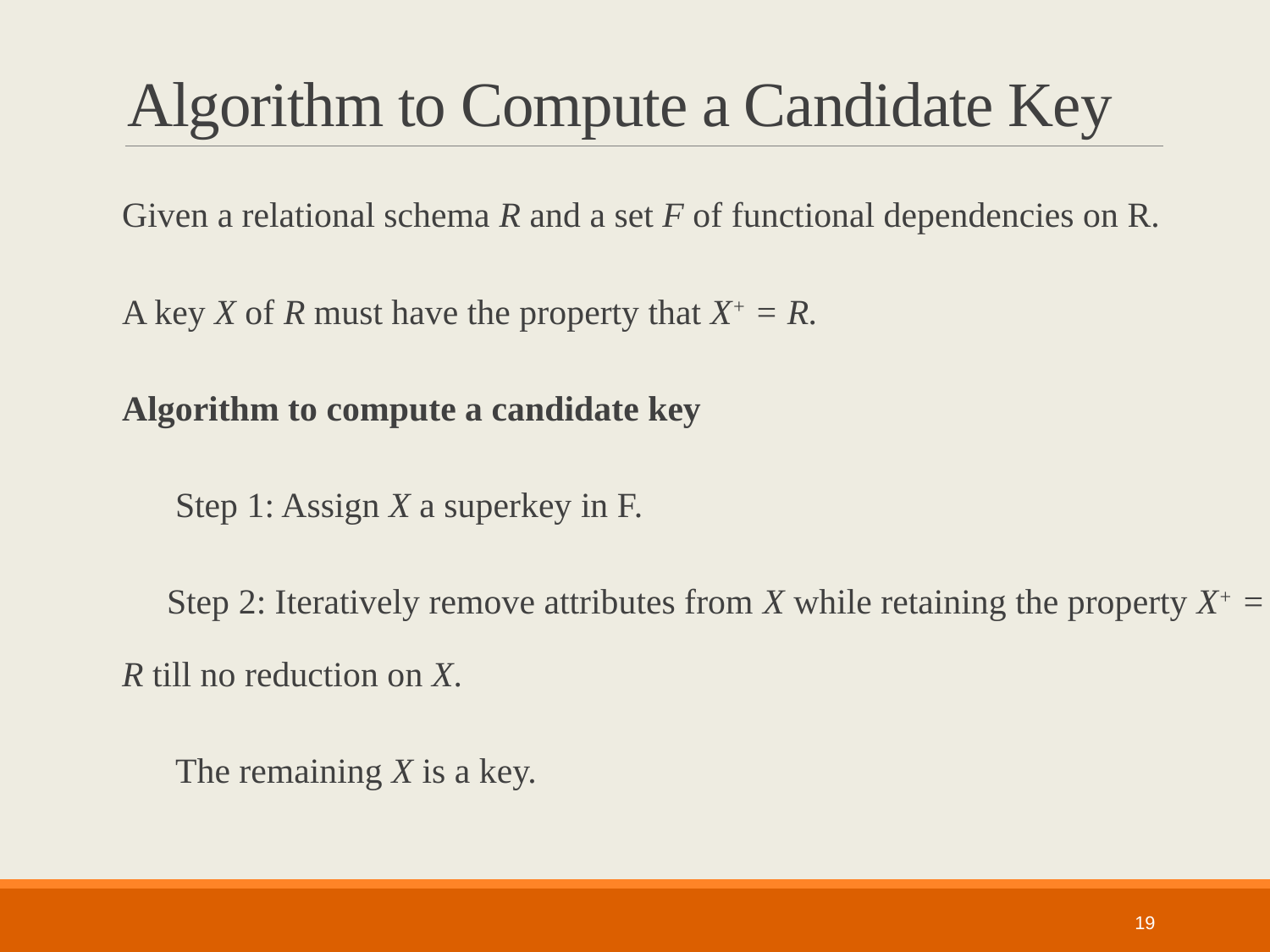

# Algorithm to Compute a Candidate Key
Given a relational schema R and a set F of functional dependencies on R.
A key X of R must have the property that X+ = R.
Algorithm to compute a candidate key
      Step 1: Assign X a superkey in F.
     Step 2: Iteratively remove attributes from X while retaining the property X+ = R till no reduction on X.
      The remaining X is a key.
19